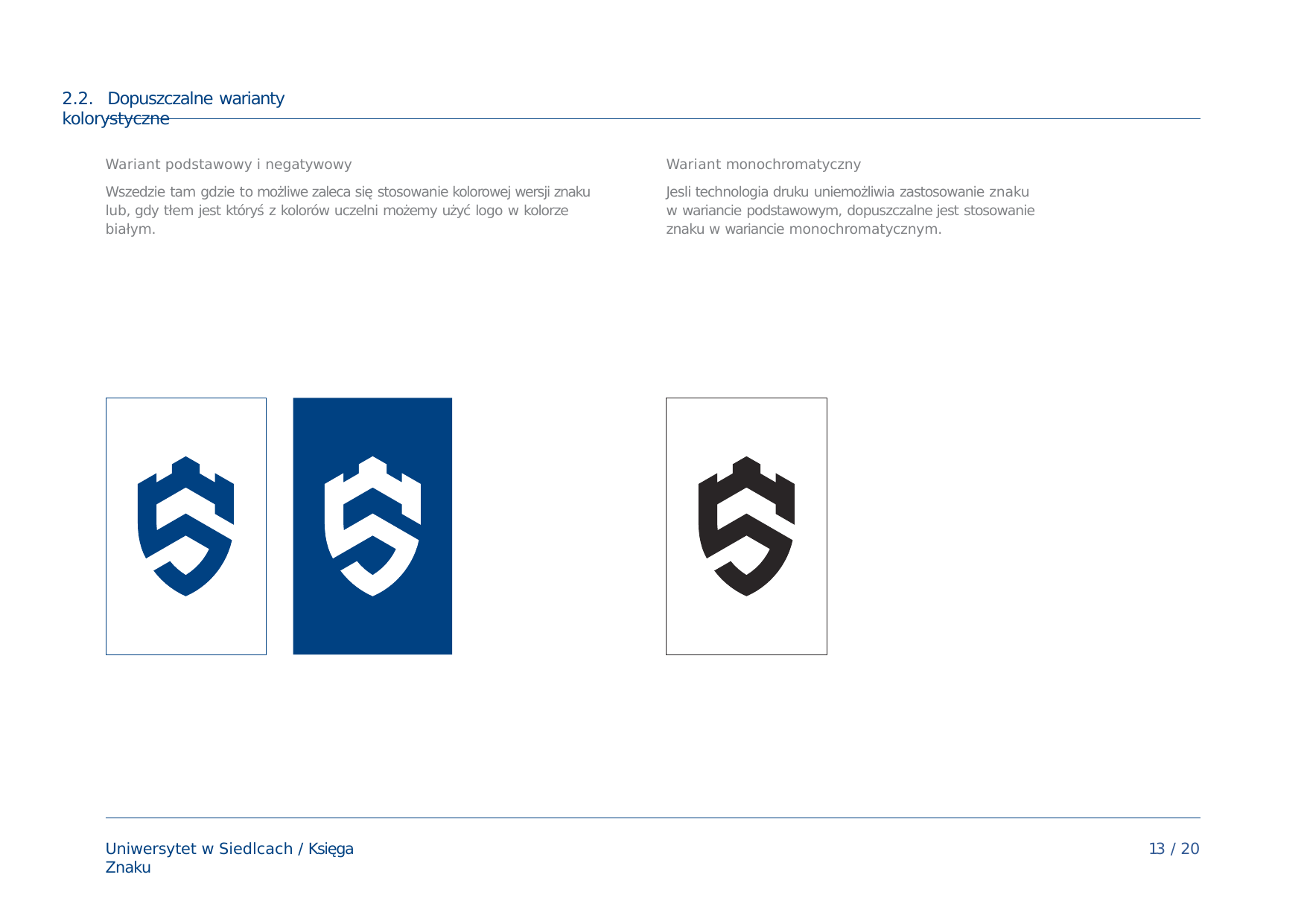

2.2.	Dopuszczalne warianty kolorystyczne
Wariant podstawowy i negatywowy
Wszedzie tam gdzie to możliwe zaleca się stosowanie kolorowej wersji znaku lub, gdy tłem jest któryś z kolorów uczelni możemy użyć logo w kolorze białym.
Wariant monochromatyczny
Jesli technologia druku uniemożliwia zastosowanie znaku
w wariancie podstawowym, dopuszczalne jest stosowanie znaku w wariancie monochromatycznym.

Uniwersytet w Siedlcach / Księga Znaku
13 / 20